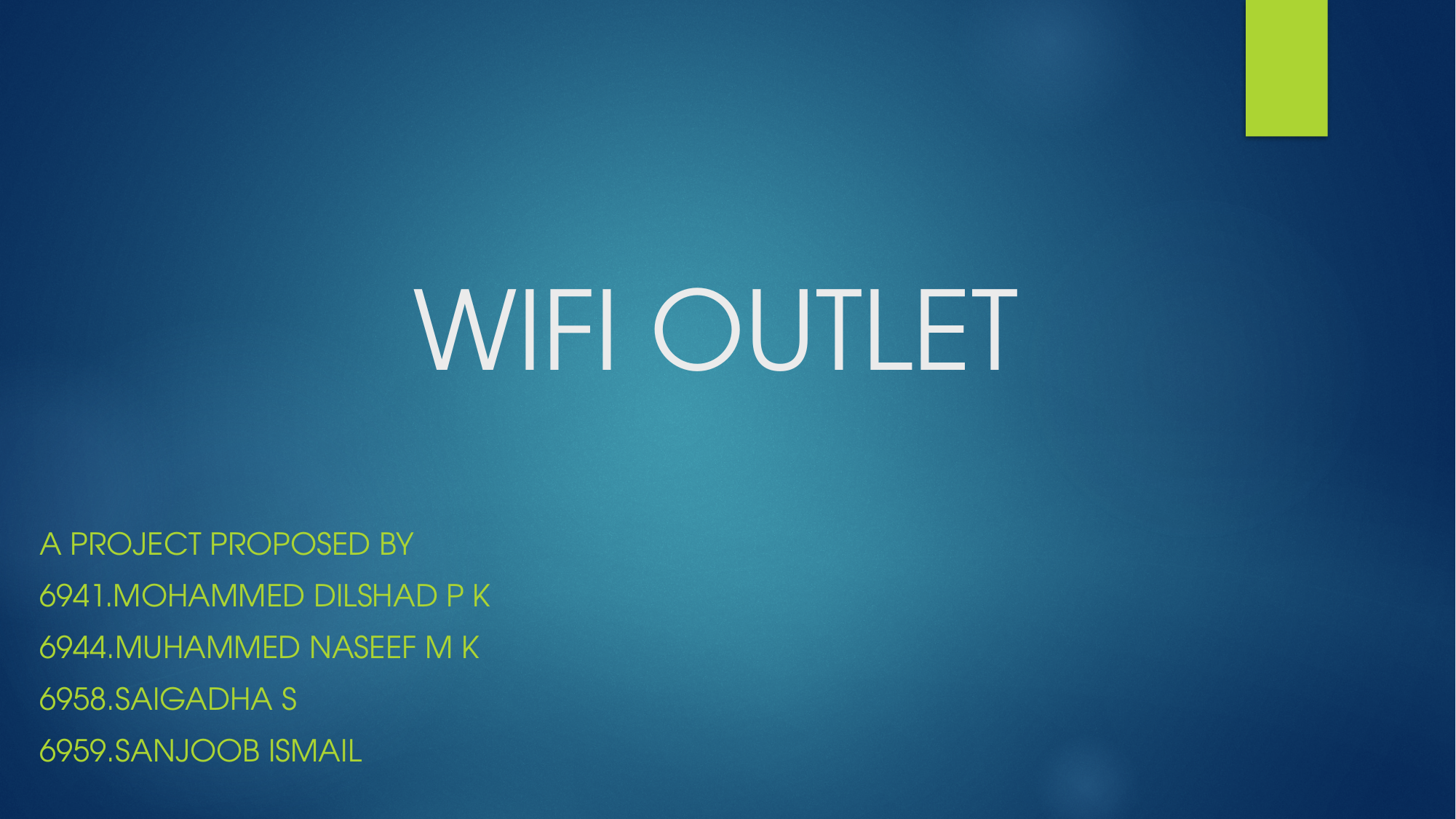

# WIFI OUTLET
A Project proposed by
6941.Mohammed dilshad p k
6944.Muhammed naseef m k
6958.Saigadha s
6959.Sanjoob ismail